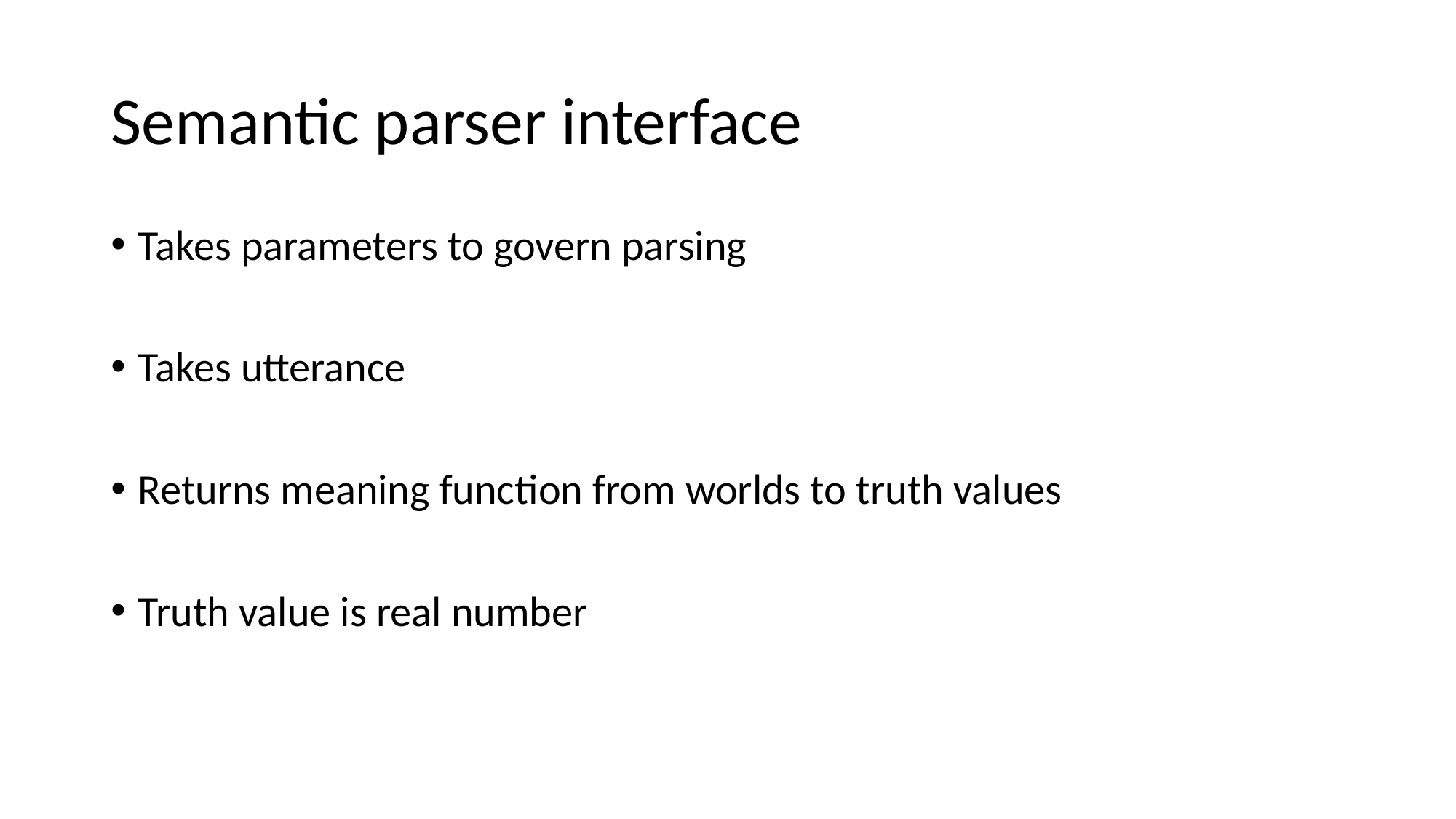

# Semantic parser interface
Takes parameters to govern parsing

Takes utterance

Returns meaning function from worlds to truth values

Truth value is real number